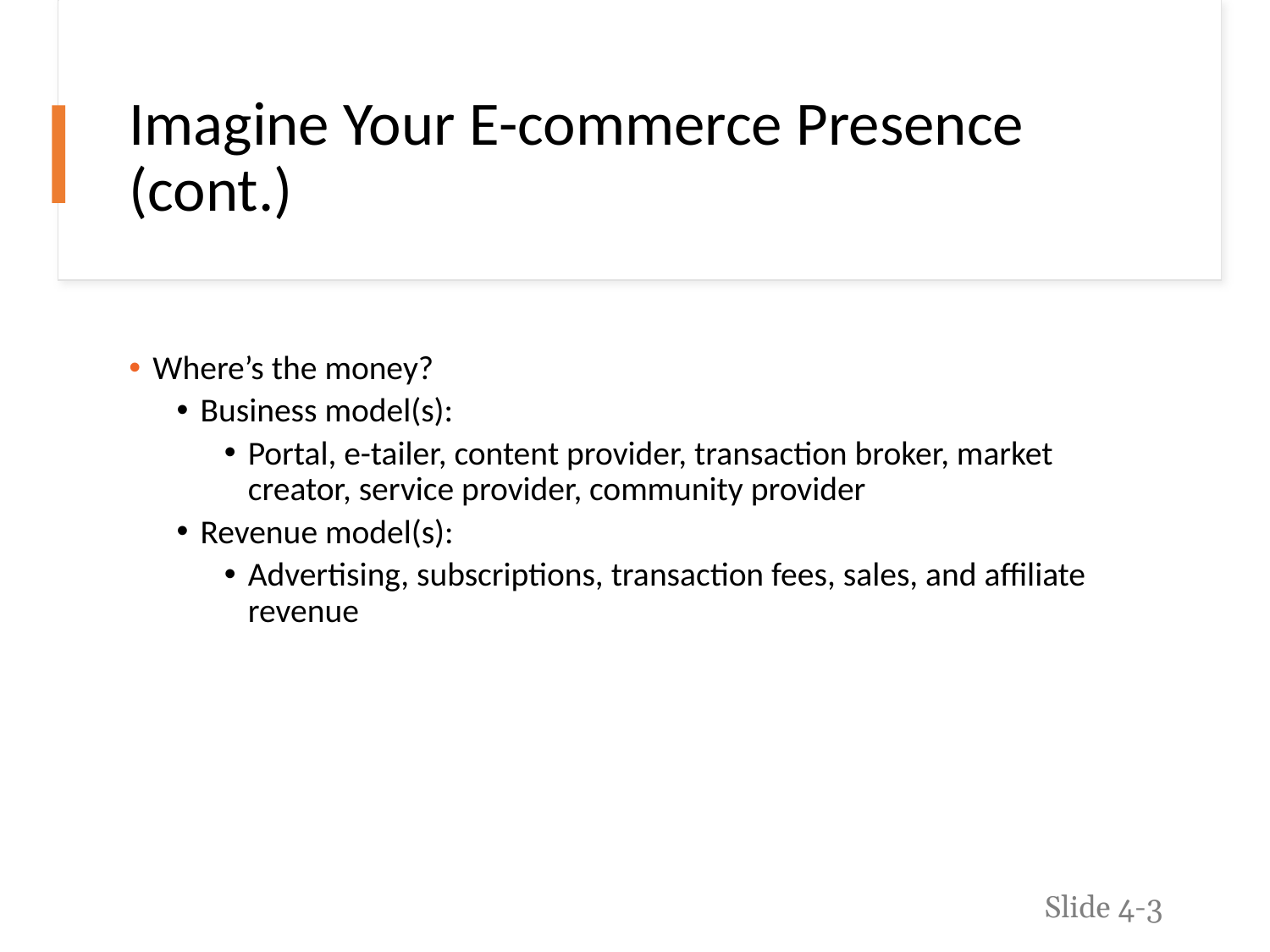

# Imagine Your E-commerce Presence (cont.)

Where’s the money?
Business model(s):
Portal, e-tailer, content provider, transaction broker, market creator, service provider, community provider
Revenue model(s):
Advertising, subscriptions, transaction fees, sales, and affiliate revenue

Slide 4-3